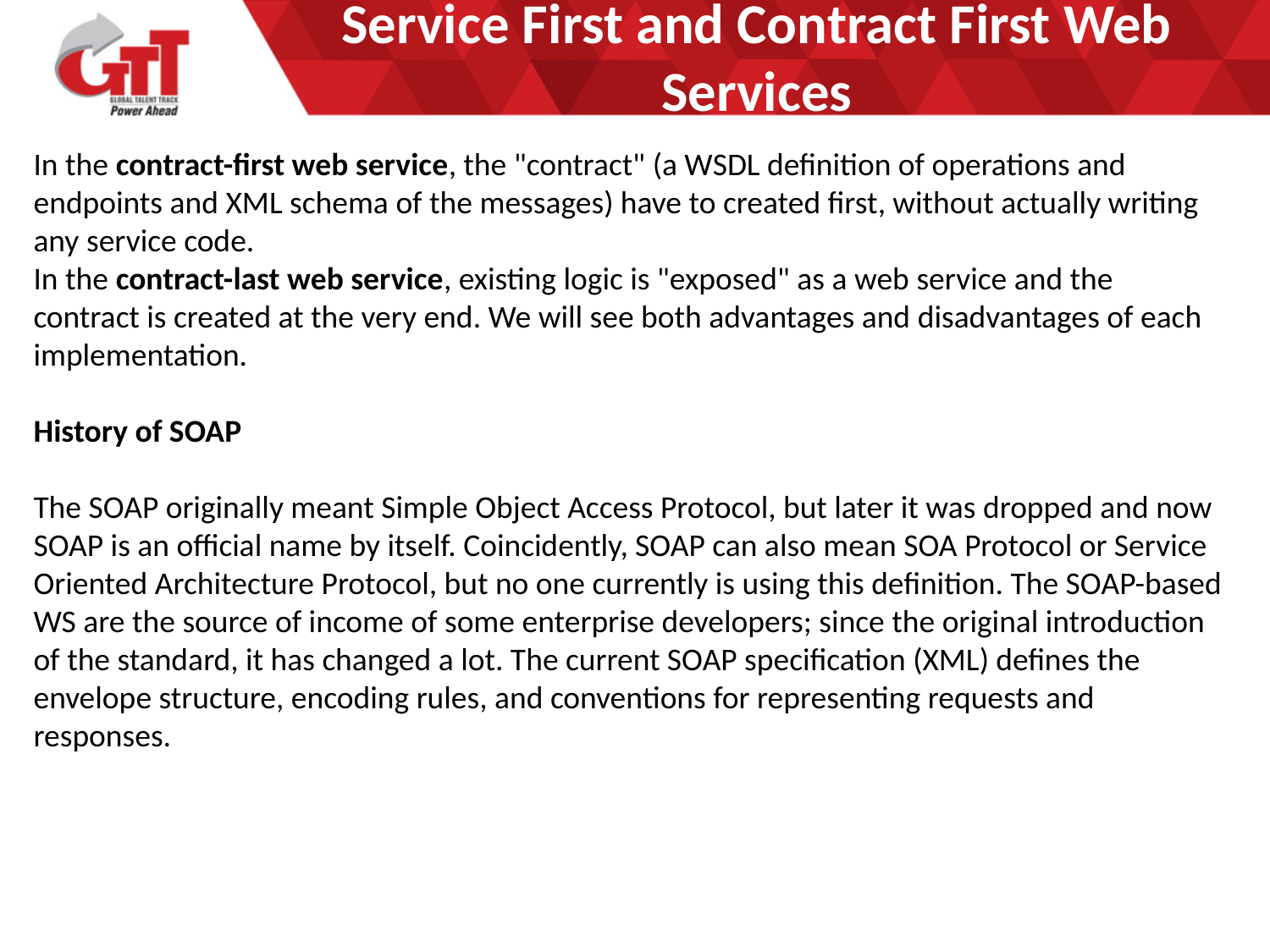

# Service First and Contract First Web Services
In the contract-first web service, the "contract" (a WSDL definition of operations and endpoints and XML schema of the messages) have to created first, without actually writing any service code.
In the contract-last web service, existing logic is "exposed" as a web service and the contract is created at the very end. We will see both advantages and disadvantages of each implementation.

History of SOAP

The SOAP originally meant Simple Object Access Protocol, but later it was dropped and now SOAP is an official name by itself. Coincidently, SOAP can also mean SOA Protocol or Service Oriented Architecture Protocol, but no one currently is using this definition. The SOAP-based WS are the source of income of some enterprise developers; since the original introduction of the standard, it has changed a lot. The current SOAP specification (XML) defines the envelope structure, encoding rules, and conventions for representing requests and responses.